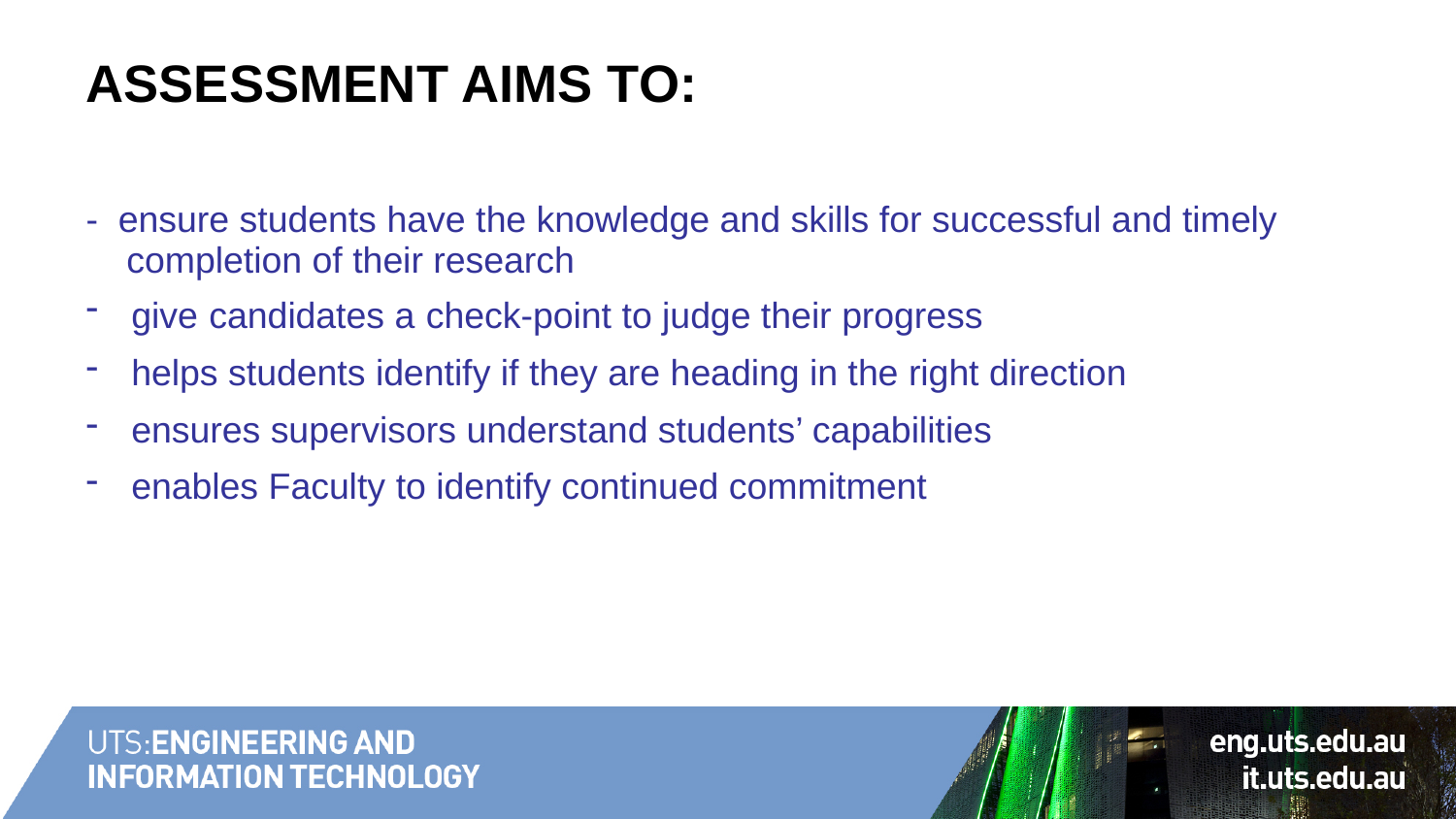

# Assessment aims to:
-  ensure students have the knowledge and skills for successful and timely
    completion of their research
give candidates a check-point to judge their progress
helps students identify if they are heading in the right direction
ensures supervisors understand students’ capabilities
enables Faculty to identify continued commitment